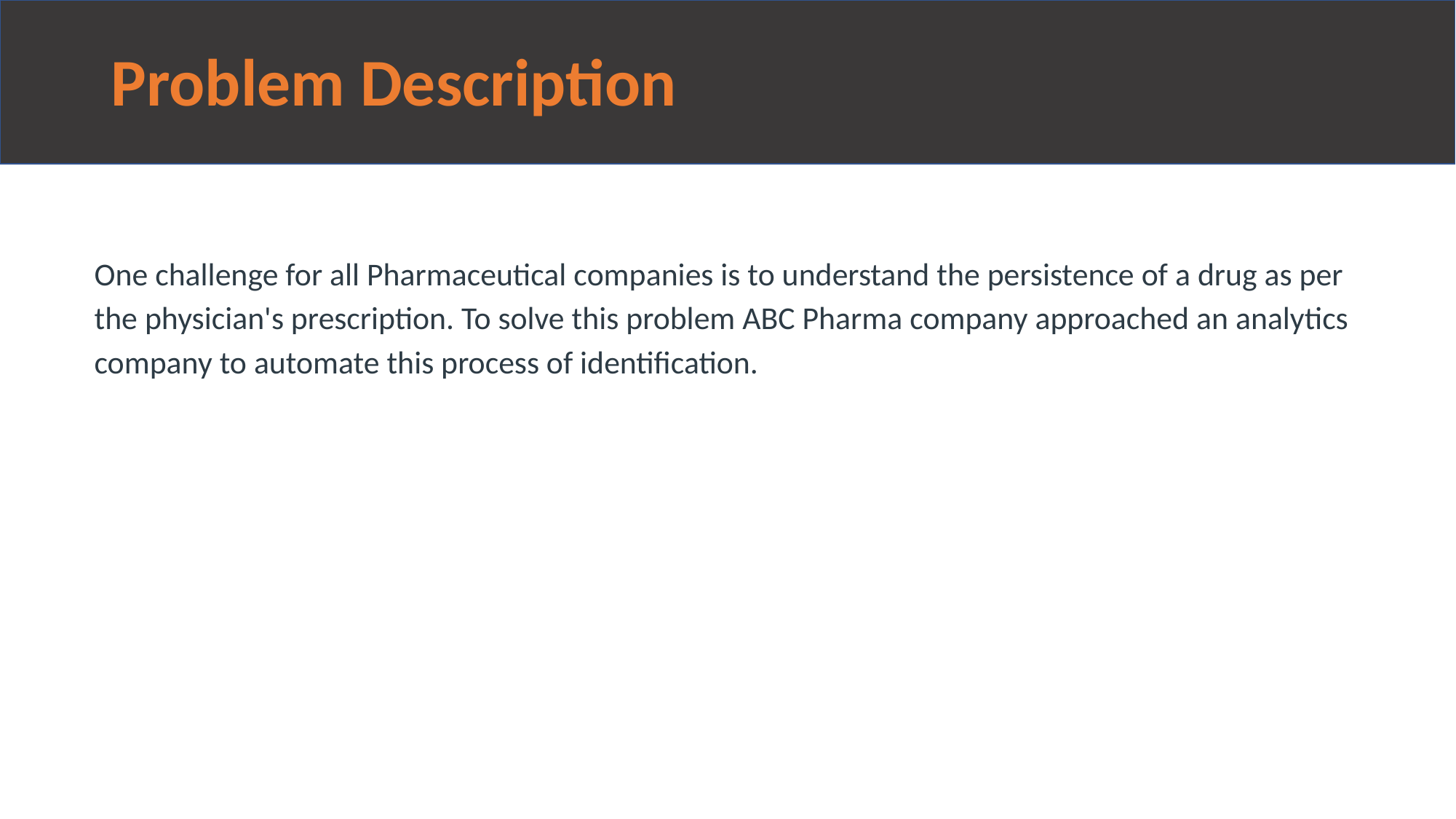

# Problem Description
One challenge for all Pharmaceutical companies is to understand the persistence of a drug as per the physician's prescription. To solve this problem ABC Pharma company approached an analytics company to automate this process of identification.